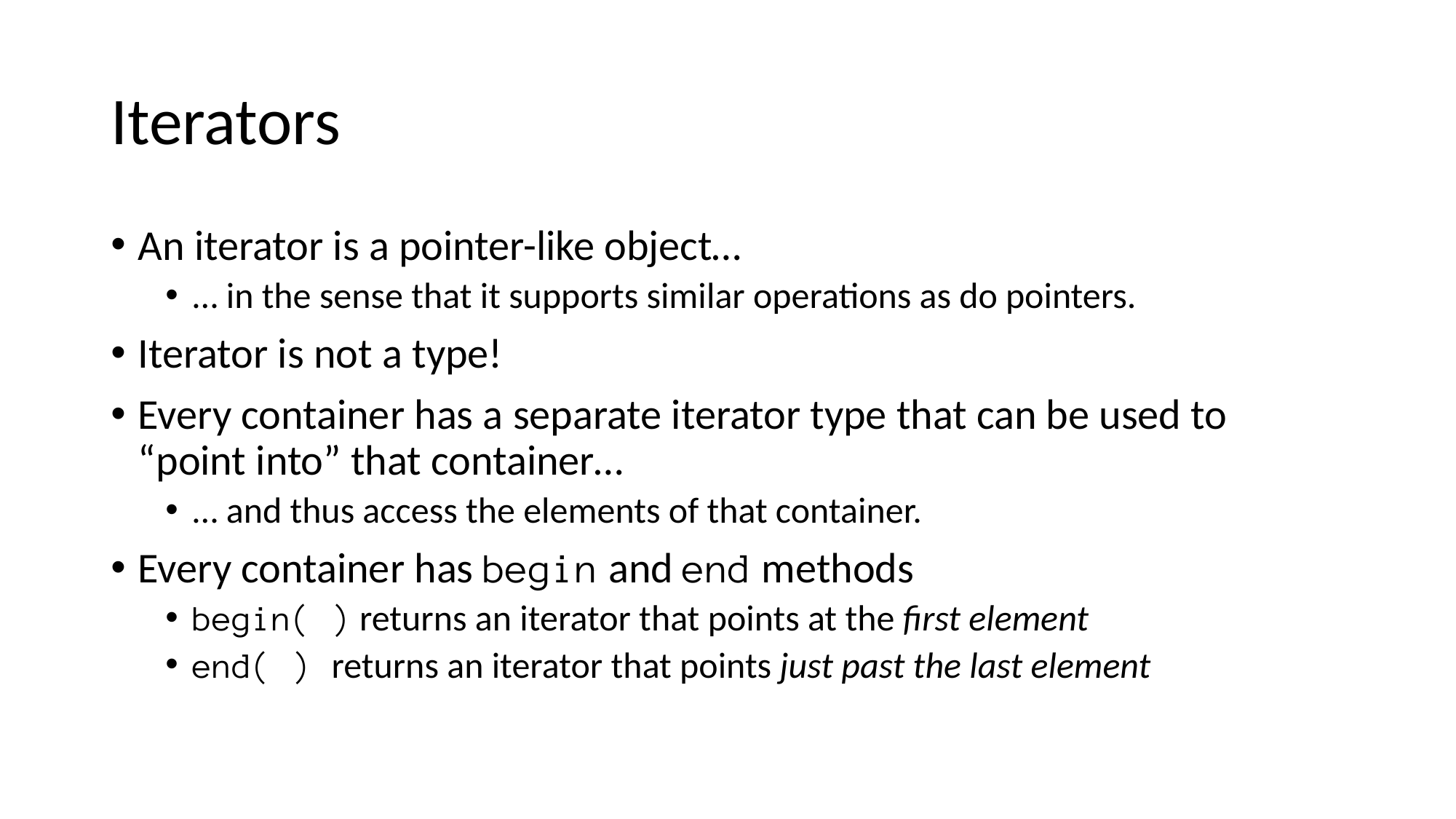

# Iterators
An iterator is a pointer-like object…
… in the sense that it supports similar operations as do pointers.
Iterator is not a type!
Every container has a separate iterator type that can be used to “point into” that container…
… and thus access the elements of that container.
Every container has begin and end methods
begin( ) returns an iterator that points at the first element
end( ) returns an iterator that points just past the last element